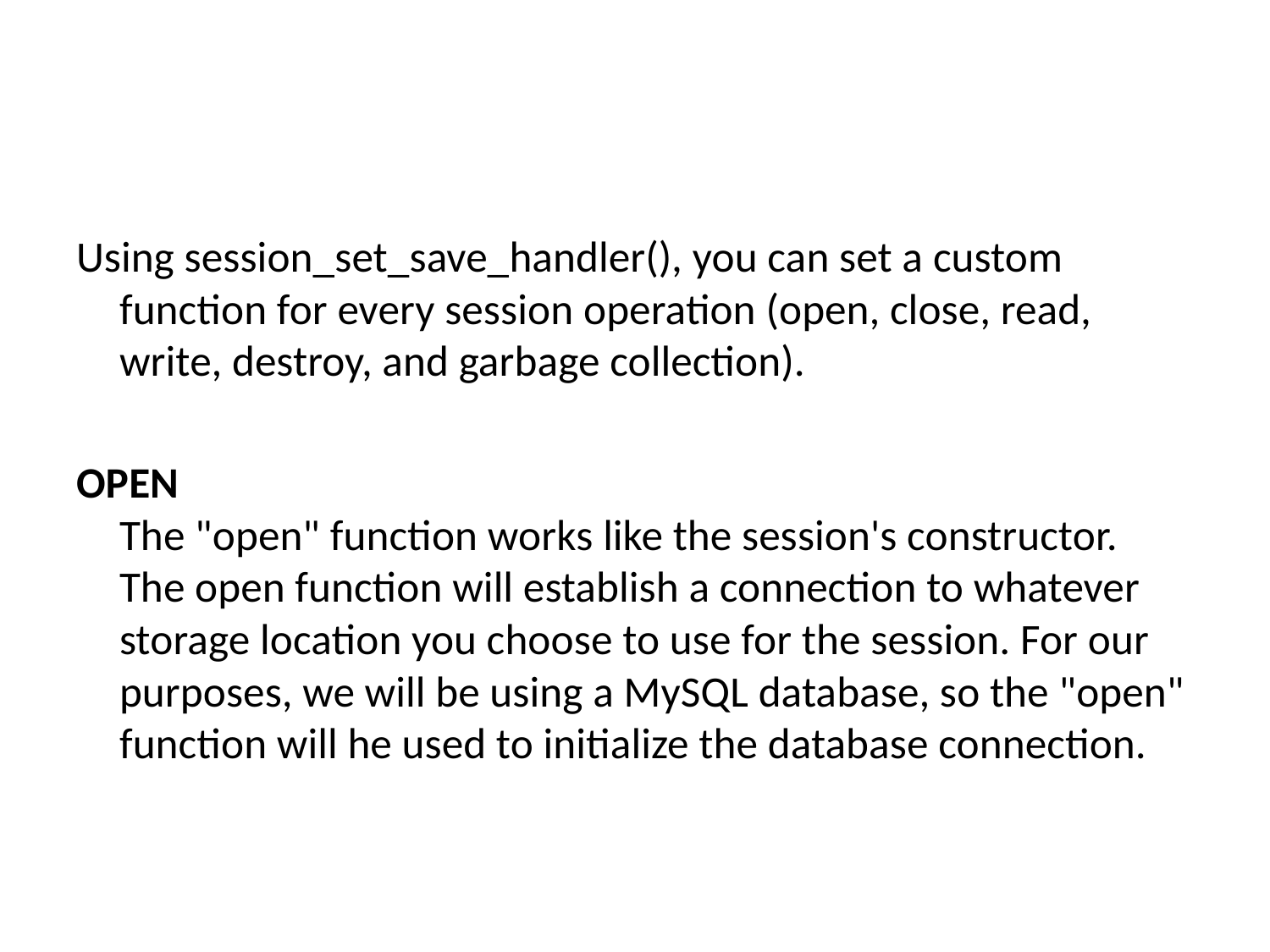

#
Using session_set_save_handler(), you can set a custom function for every session operation (open, close, read, write, destroy, and garbage collection).

OPEN
The "open" function works like the session's constructor. The open function will establish a connection to whatever storage location you choose to use for the session. For our purposes, we will be using a MySQL database, so the "open" function will he used to initialize the database connection.